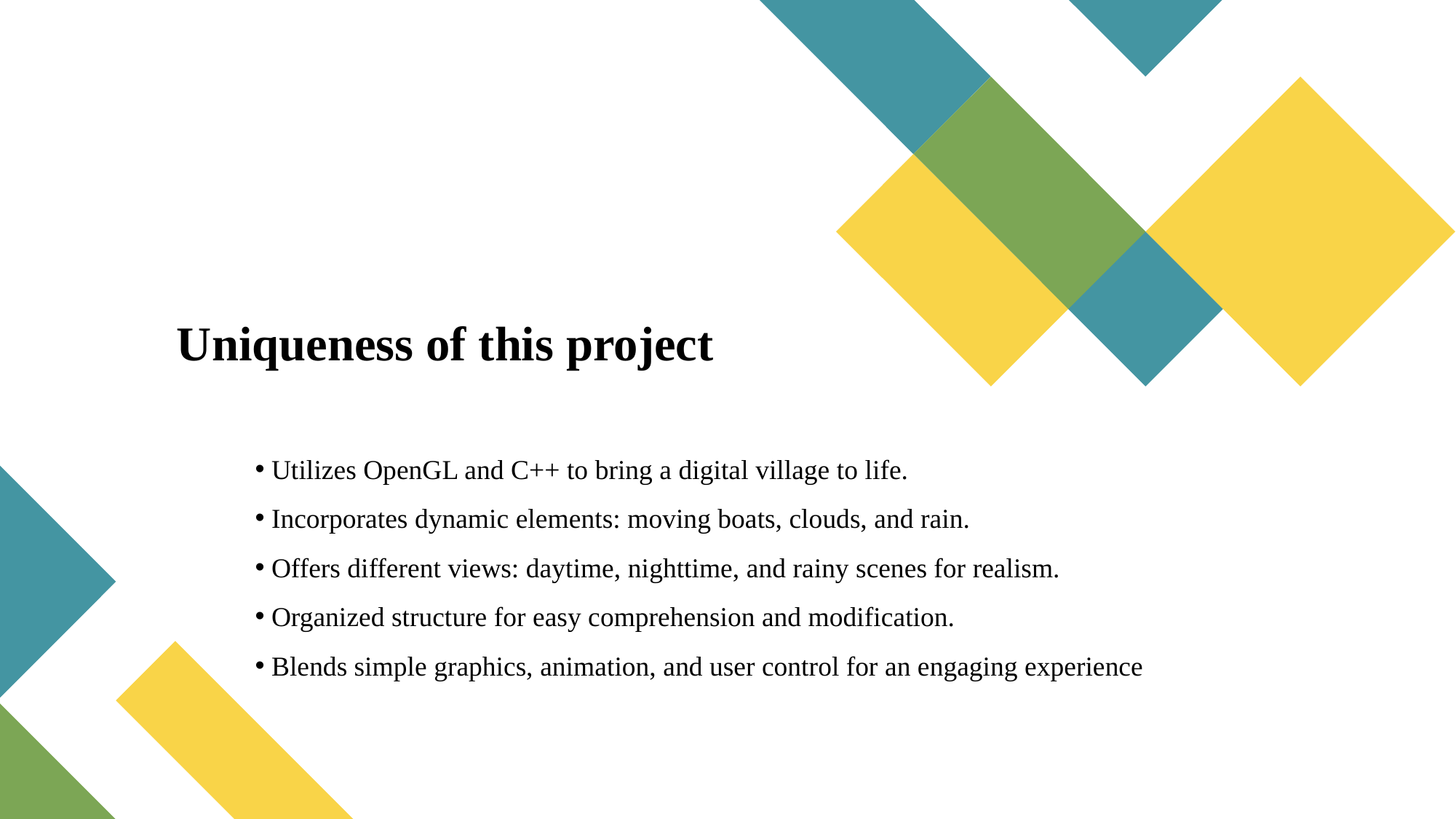

Uniqueness of this project

 Utilizes OpenGL and C++ to bring a digital village to life.
 Incorporates dynamic elements: moving boats, clouds, and rain.
 Offers different views: daytime, nighttime, and rainy scenes for realism.
 Organized structure for easy comprehension and modification.
 Blends simple graphics, animation, and user control for an engaging experience